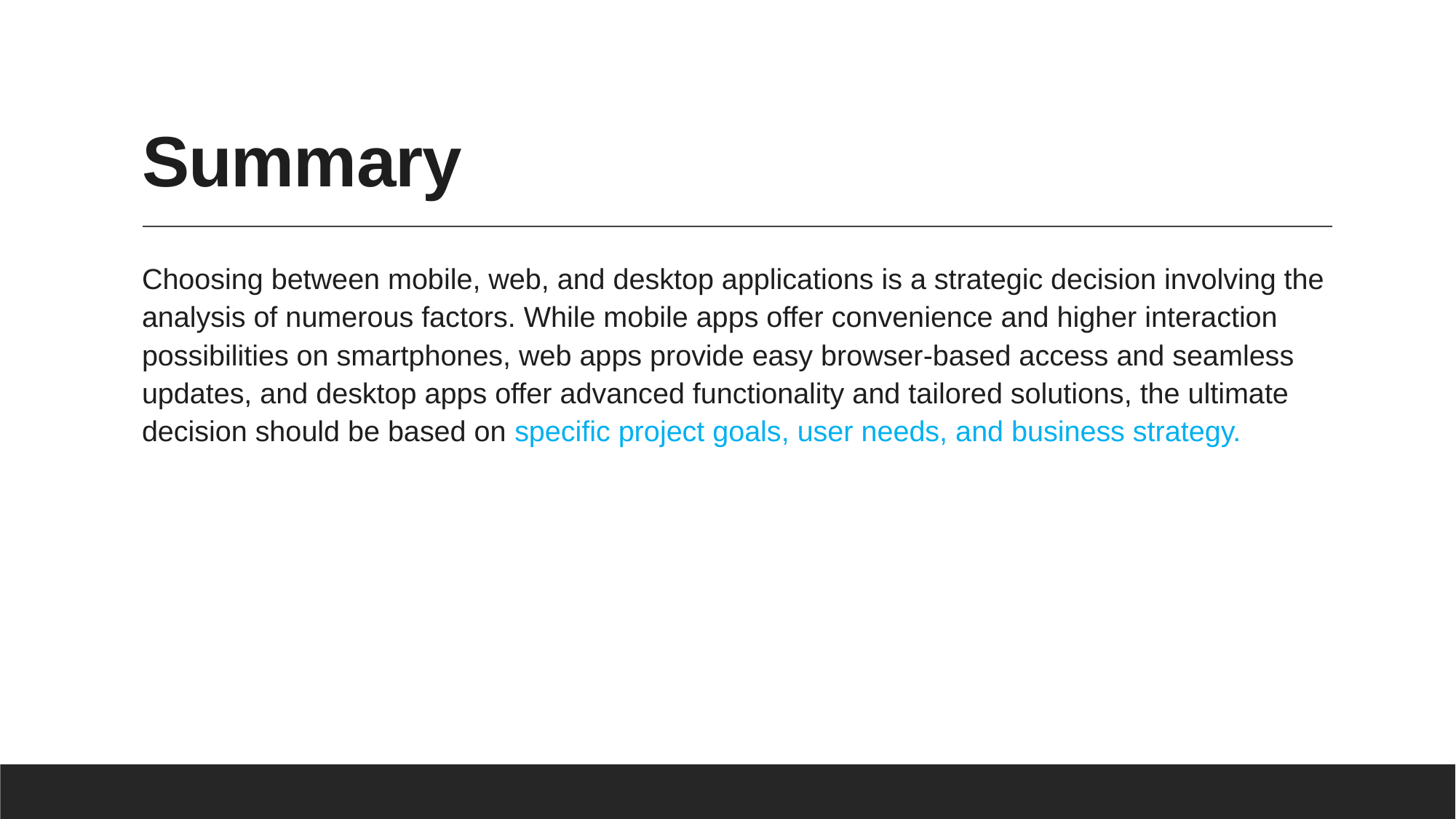

# Summary
Choosing between mobile, web, and desktop applications is a strategic decision involving the analysis of numerous factors. While mobile apps offer convenience and higher interaction possibilities on smartphones, web apps provide easy browser-based access and seamless updates, and desktop apps offer advanced functionality and tailored solutions, the ultimate decision should be based on specific project goals, user needs, and business strategy.